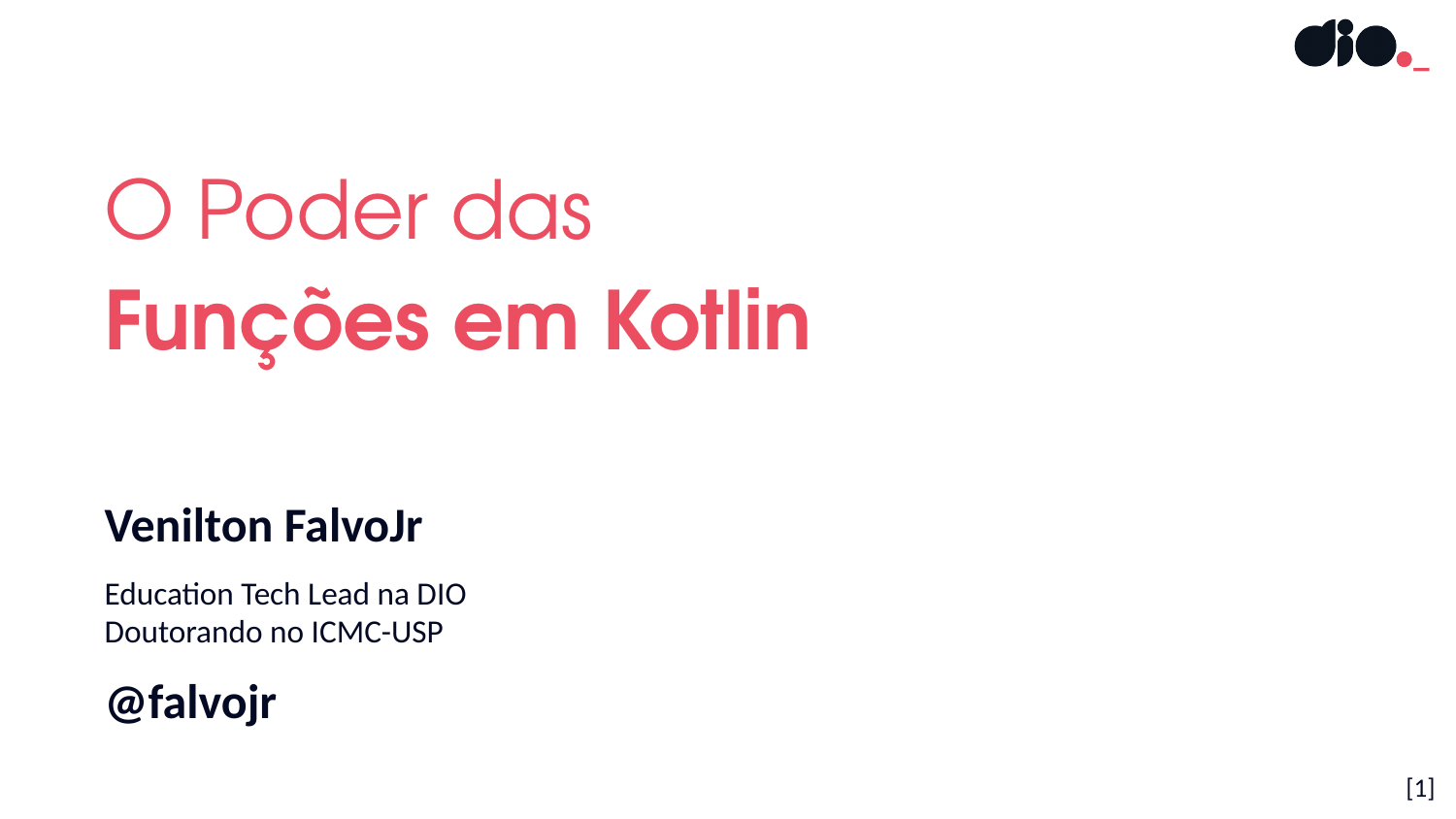

O Poder das
Funções em Kotlin
Venilton FalvoJr
Education Tech Lead na DIO
Doutorando no ICMC-USP
@falvojr
[1]